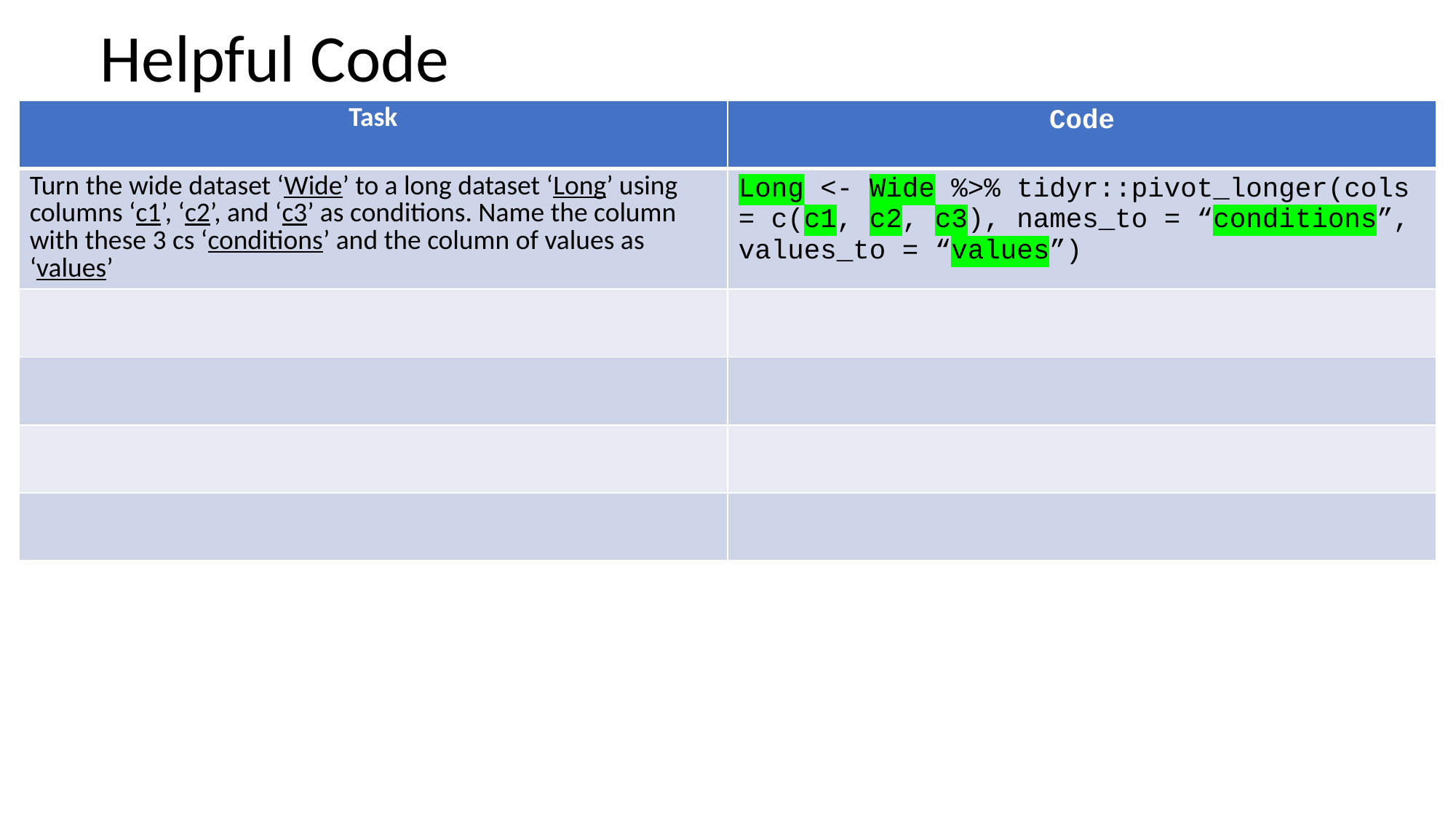

# Helpful Code
| Task | Code |
| --- | --- |
| Turn the wide dataset ‘Wide’ to a long dataset ‘Long’ using columns ‘c1’, ‘c2’, and ‘c3’ as conditions. Name the column with these 3 cs ‘conditions’ and the column of values as ‘values’ | Long <- Wide %>% tidyr::pivot\_longer(cols = c(c1, c2, c3), names\_to = “conditions”, values\_to = “values”) |
|  |  |
|  |  |
|  |  |
|  |  |